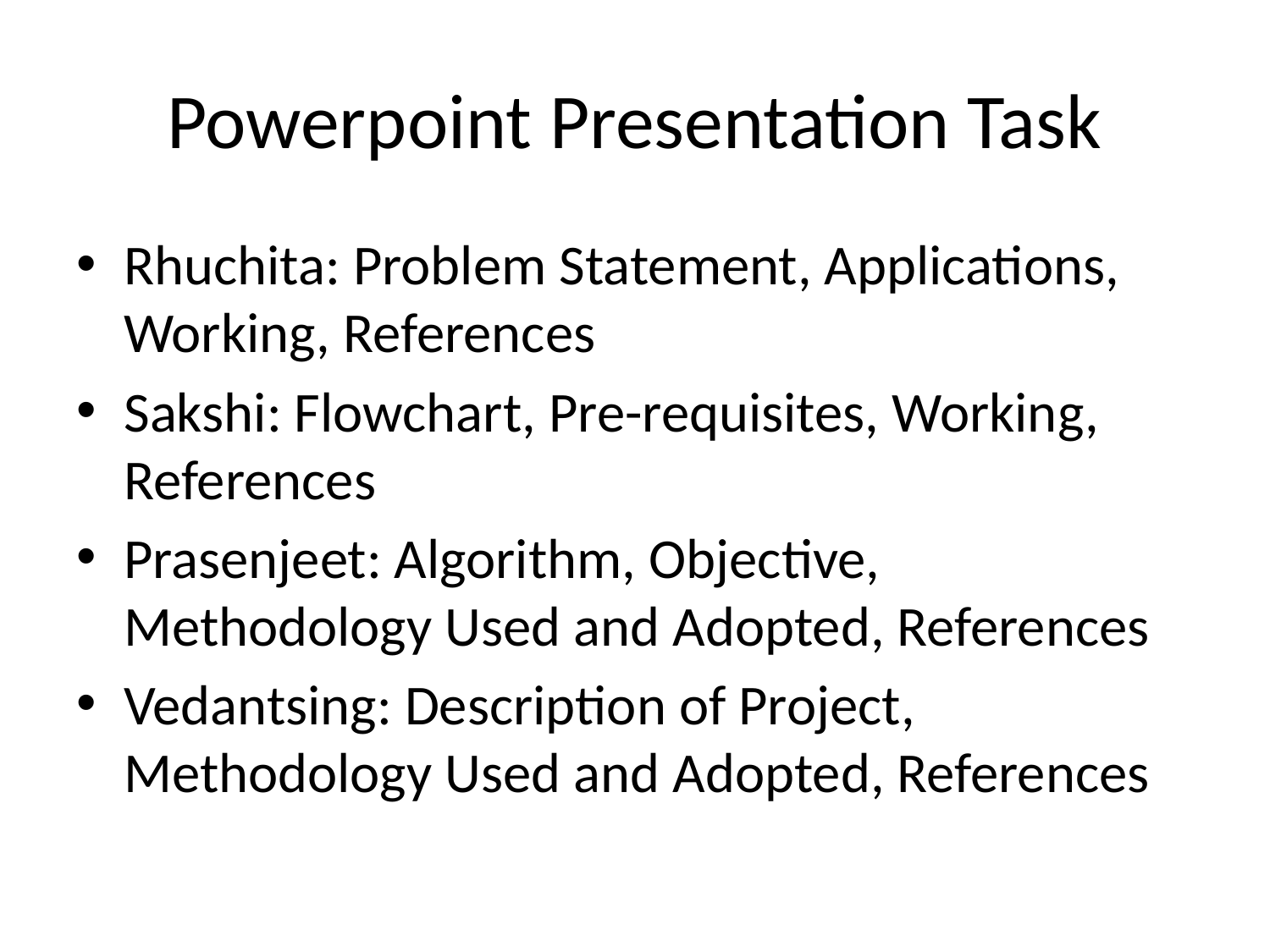

# Powerpoint Presentation Task
Rhuchita: Problem Statement, Applications, Working, References
Sakshi: Flowchart, Pre-requisites, Working, References
Prasenjeet: Algorithm, Objective, Methodology Used and Adopted, References
Vedantsing: Description of Project, Methodology Used and Adopted, References